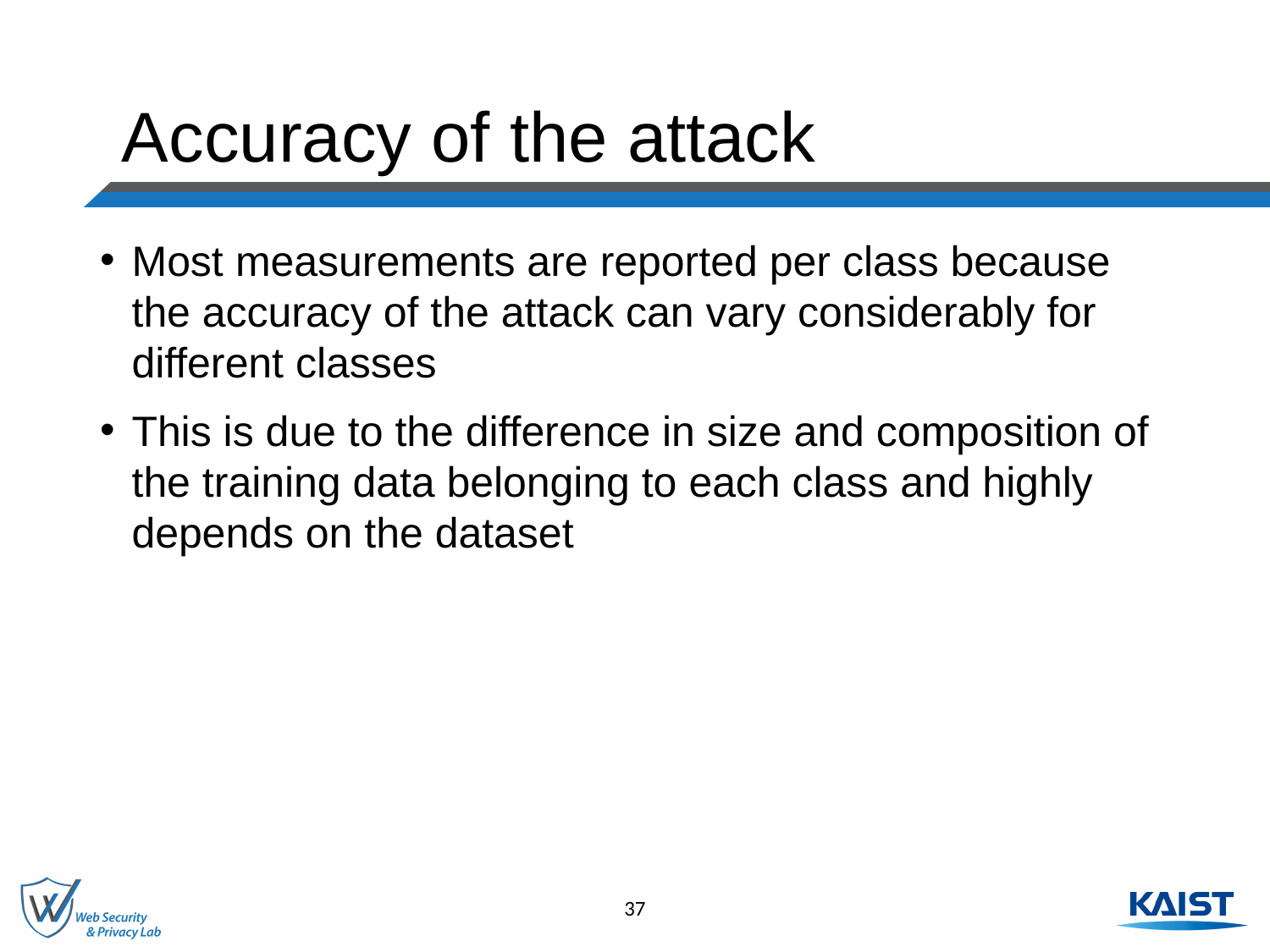

# Accuracy of the attack
Most measurements are reported per class because the accuracy of the attack can vary considerably for different classes
This is due to the difference in size and composition of the training data belonging to each class and highly depends on the dataset
37